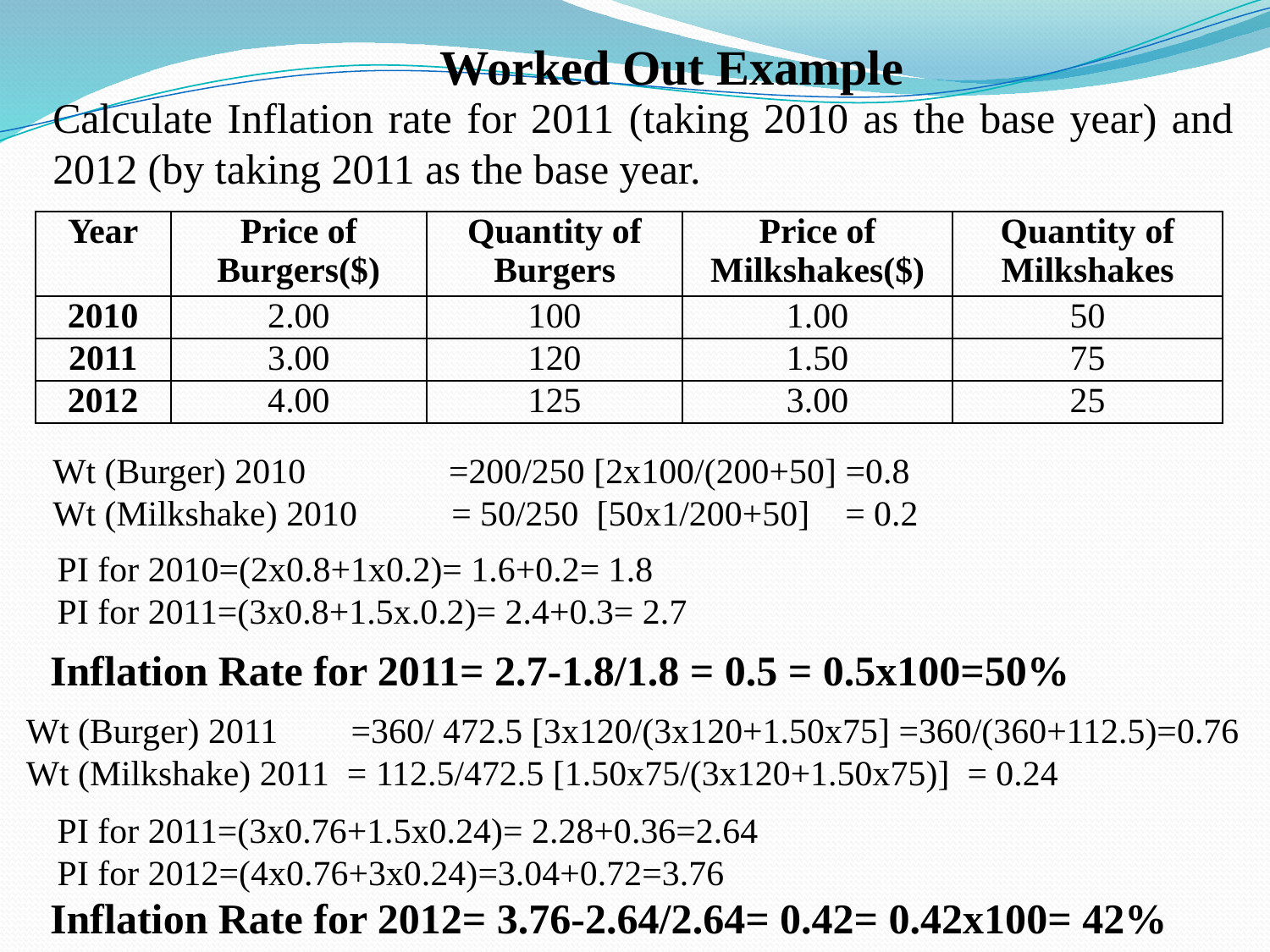

# Worked Out Example
Calculate Inflation rate for 2011 (taking 2010 as the base year) and 2012 (by taking 2011 as the base year.
| Year | Price of Burgers($) | Quantity of Burgers | Price of Milkshakes($) | Quantity of Milkshakes |
| --- | --- | --- | --- | --- |
| 2010 | 2.00 | 100 | 1.00 | 50 |
| 2011 | 3.00 | 120 | 1.50 | 75 |
| 2012 | 4.00 | 125 | 3.00 | 25 |
Wt (Burger) 2010	                =200/250 [2x100/(200+50] =0.8
Wt (Milkshake) 2010	  = 50/250  [50x1/200+50]    = 0.2
PI for 2010=(2x0.8+1x0.2)= 1.6+0.2= 1.8
PI for 2011=(3x0.8+1.5x.0.2)= 2.4+0.3= 2.7
Inflation Rate for 2011= 2.7-1.8/1.8 = 0.5 = 0.5x100=50%
Wt (Burger) 2011	        =360/ 472.5 [3x120/(3x120+1.50x75] =360/(360+112.5)=0.76
Wt (Milkshake) 2011  = 112.5/472.5 [1.50x75/(3x120+1.50x75)]  = 0.24
PI for 2011=(3x0.76+1.5x0.24)= 2.28+0.36=2.64
PI for 2012=(4x0.76+3x0.24)=3.04+0.72=3.76
Inflation Rate for 2012= 3.76-2.64/2.64= 0.42= 0.42x100= 42%